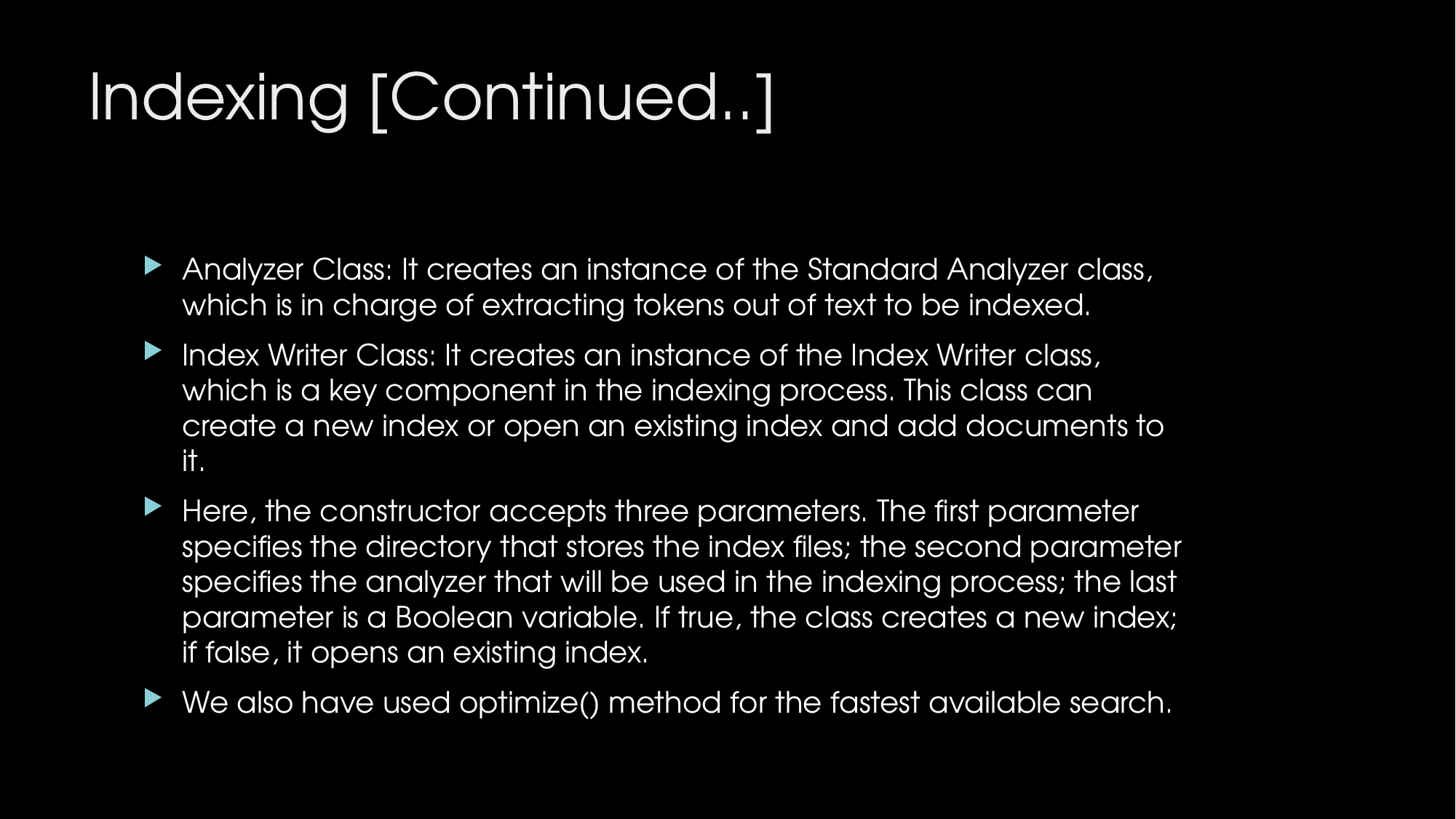

# Indexing [Continued..]
Analyzer Class: It creates an instance of the Standard Analyzer class, which is in charge of extracting tokens out of text to be indexed.
Index Writer Class: It creates an instance of the Index Writer class, which is a key component in the indexing process. This class can create a new index or open an existing index and add documents to it.
Here, the constructor accepts three parameters. The first parameter specifies the directory that stores the index files; the second parameter specifies the analyzer that will be used in the indexing process; the last parameter is a Boolean variable. If true, the class creates a new index; if false, it opens an existing index.
We also have used optimize() method for the fastest available search.